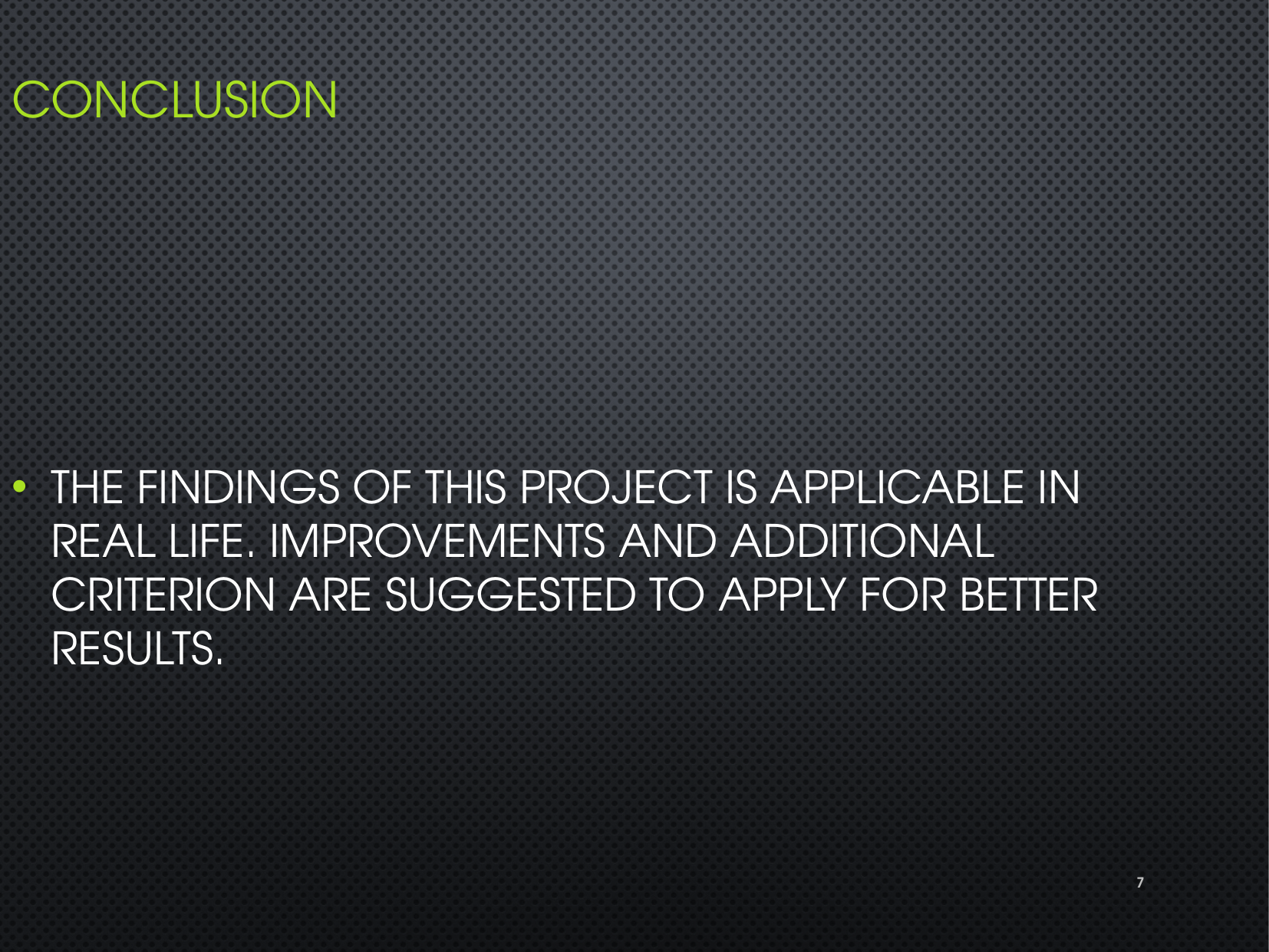

Conclusion
The findings of this project is applicable in real life. Improvements and additional criterion are suggested to apply for better results.
7